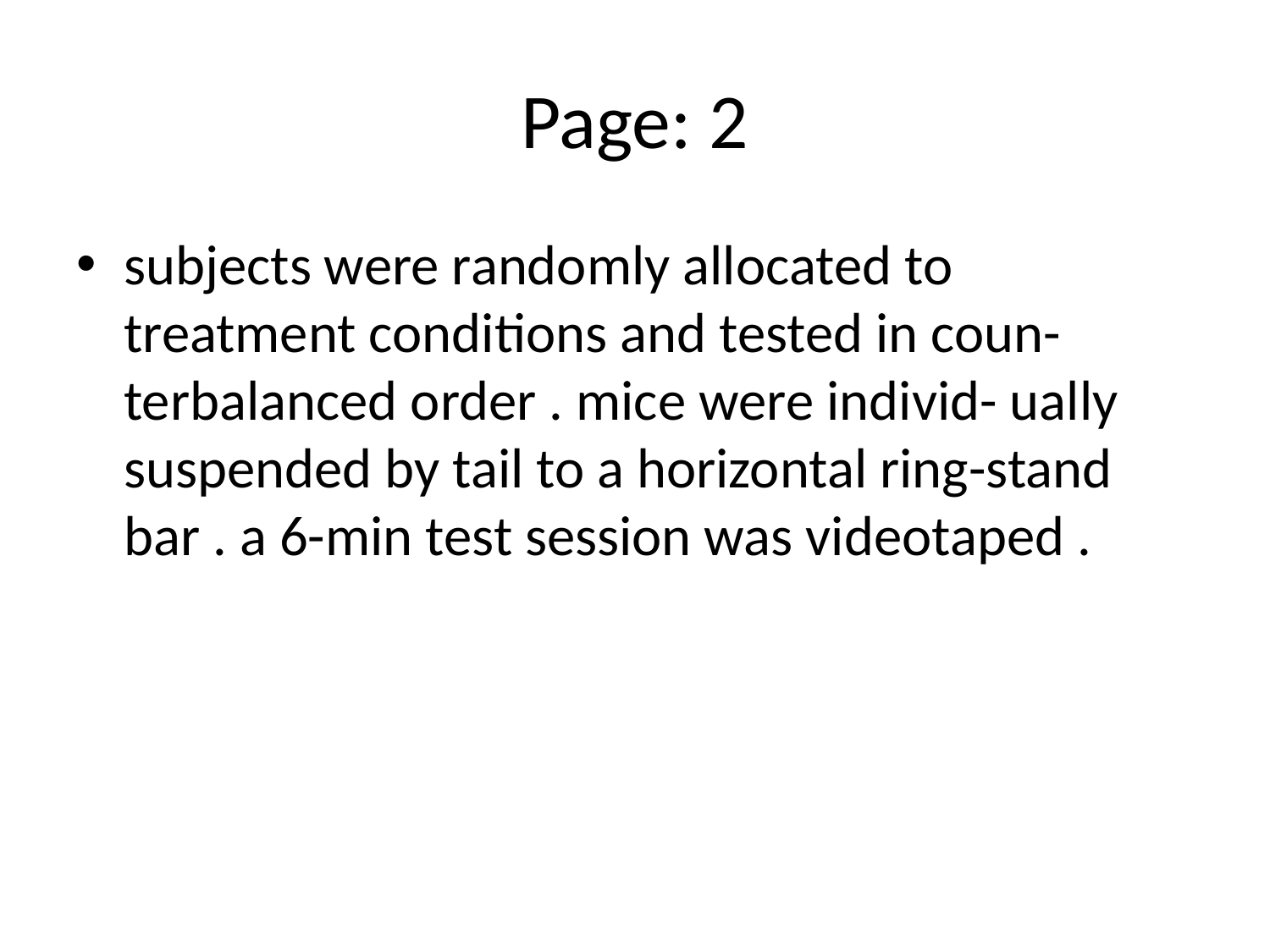

# Page: 2
subjects were randomly allocated to treatment conditions and tested in coun- terbalanced order . mice were individ- ually suspended by tail to a horizontal ring-stand bar . a 6-min test session was videotaped .